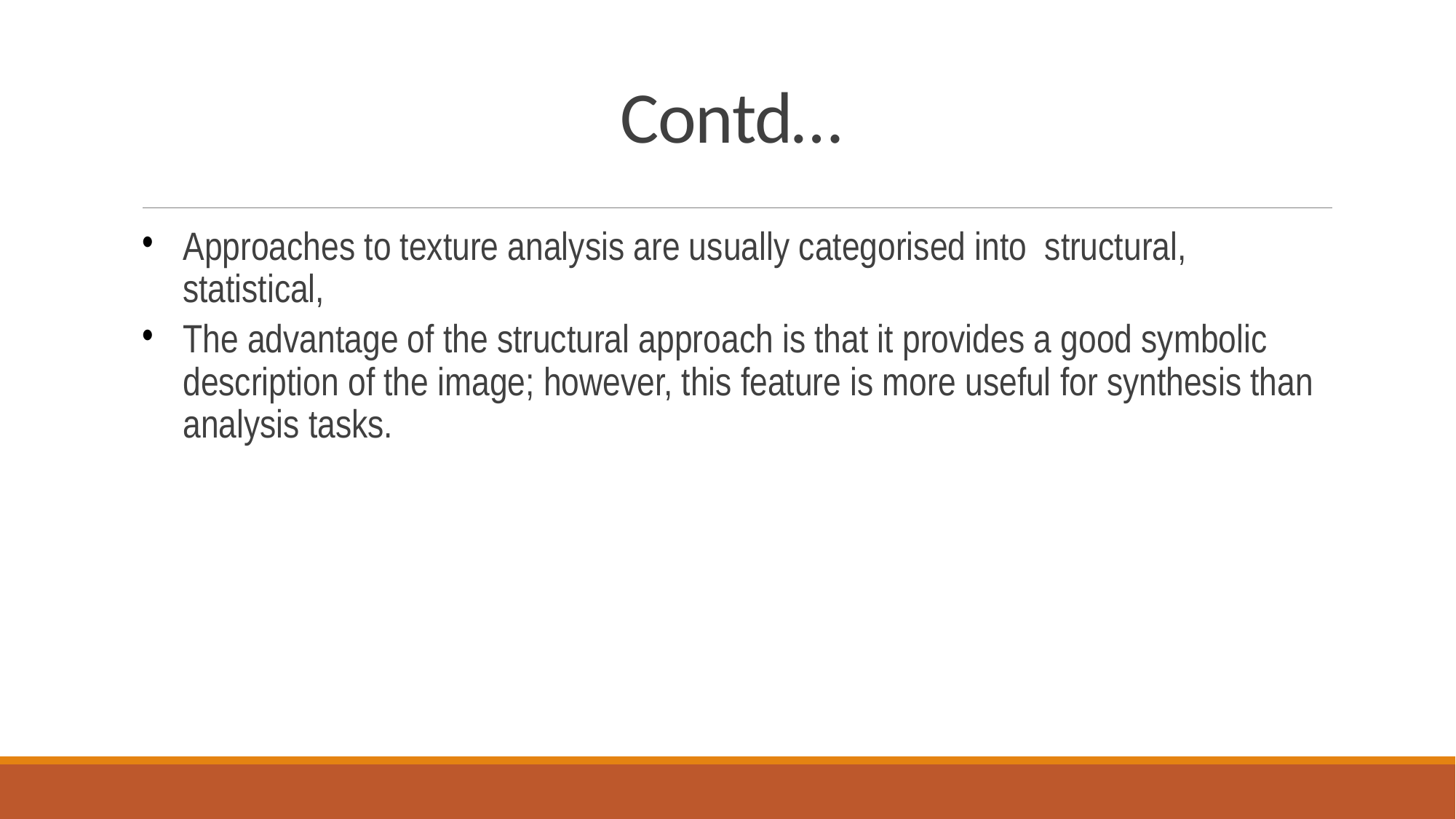

# Contd…
Approaches to texture analysis are usually categorised into  structural,  statistical,
The advantage of the structural approach is that it provides a good symbolic description of the image; however, this feature is more useful for synthesis than analysis tasks.